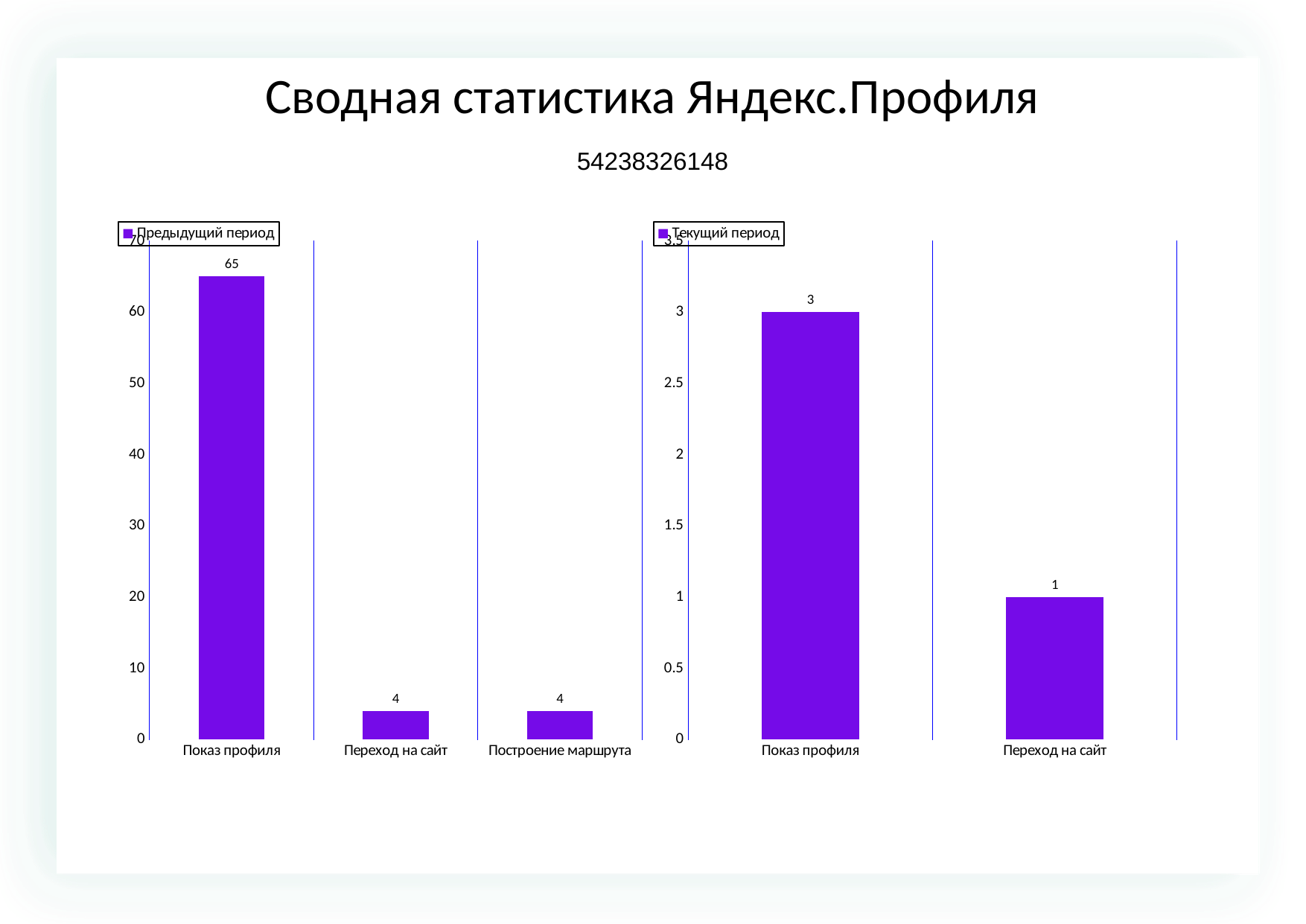

Сводная статистика Яндекс.Профиля
54238326148

### Chart

| Category |  |
|---|---|
| Показ профиля | 65.0 |
| Переход на сайт | 4.0 |
| Построение маршрута | 4.0 |

### Chart

| Category |  |
|---|---|
| Показ профиля | 3.0 |
| Переход на сайт | 1.0 |